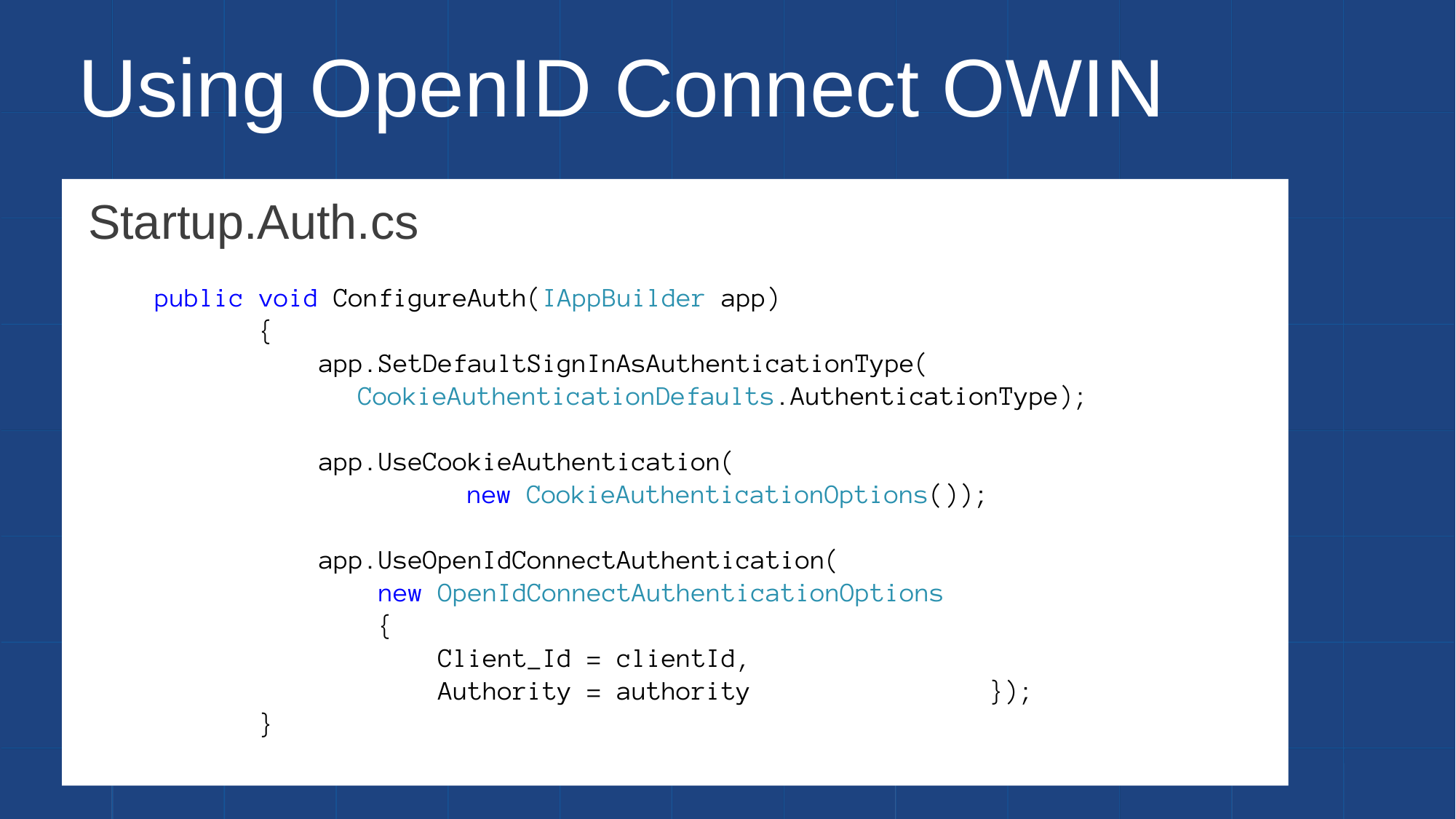

# Using OpenID Connect OWIN

Startup.Auth.cs
 public void ConfigureAuth(IAppBuilder app)
        {
            app.SetDefaultSignInAsAuthenticationType(
		CookieAuthenticationDefaults.AuthenticationType);

            app.UseCookieAuthentication(
			new CookieAuthenticationOptions());

            app.UseOpenIdConnectAuthentication(
                new OpenIdConnectAuthenticationOptions
                {
                    Client_Id = clientId,
                    Authority = authority                });
        }